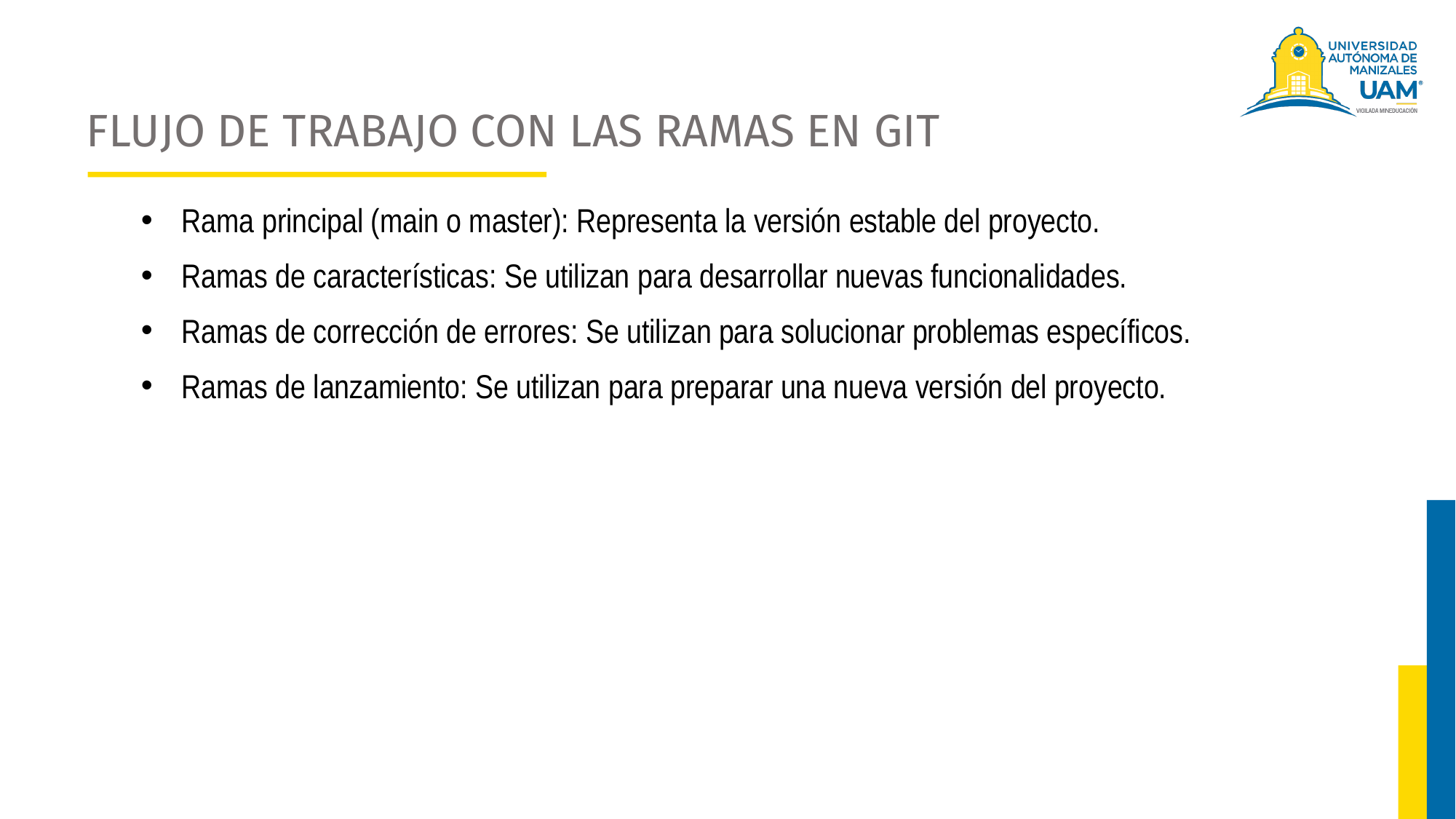

# FLUJO DE TRABAJO CON LAS RAMAS EN GIT

Rama principal (main o master): Representa la versión estable del proyecto.
Ramas de características: Se utilizan para desarrollar nuevas funcionalidades.
Ramas de corrección de errores: Se utilizan para solucionar problemas específicos.
Ramas de lanzamiento: Se utilizan para preparar una nueva versión del proyecto.